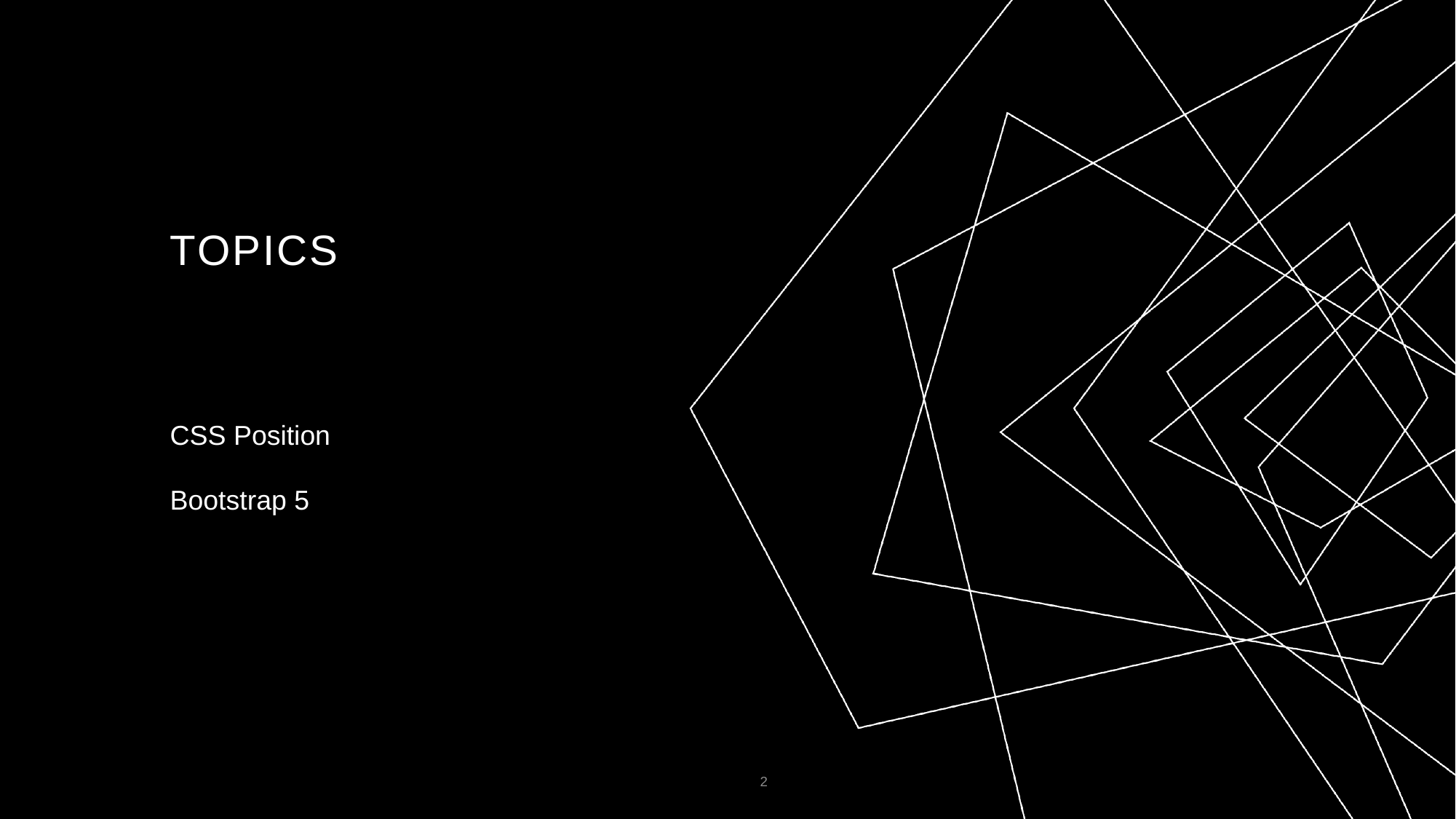

# Topics
CSS Position
Bootstrap 5

2